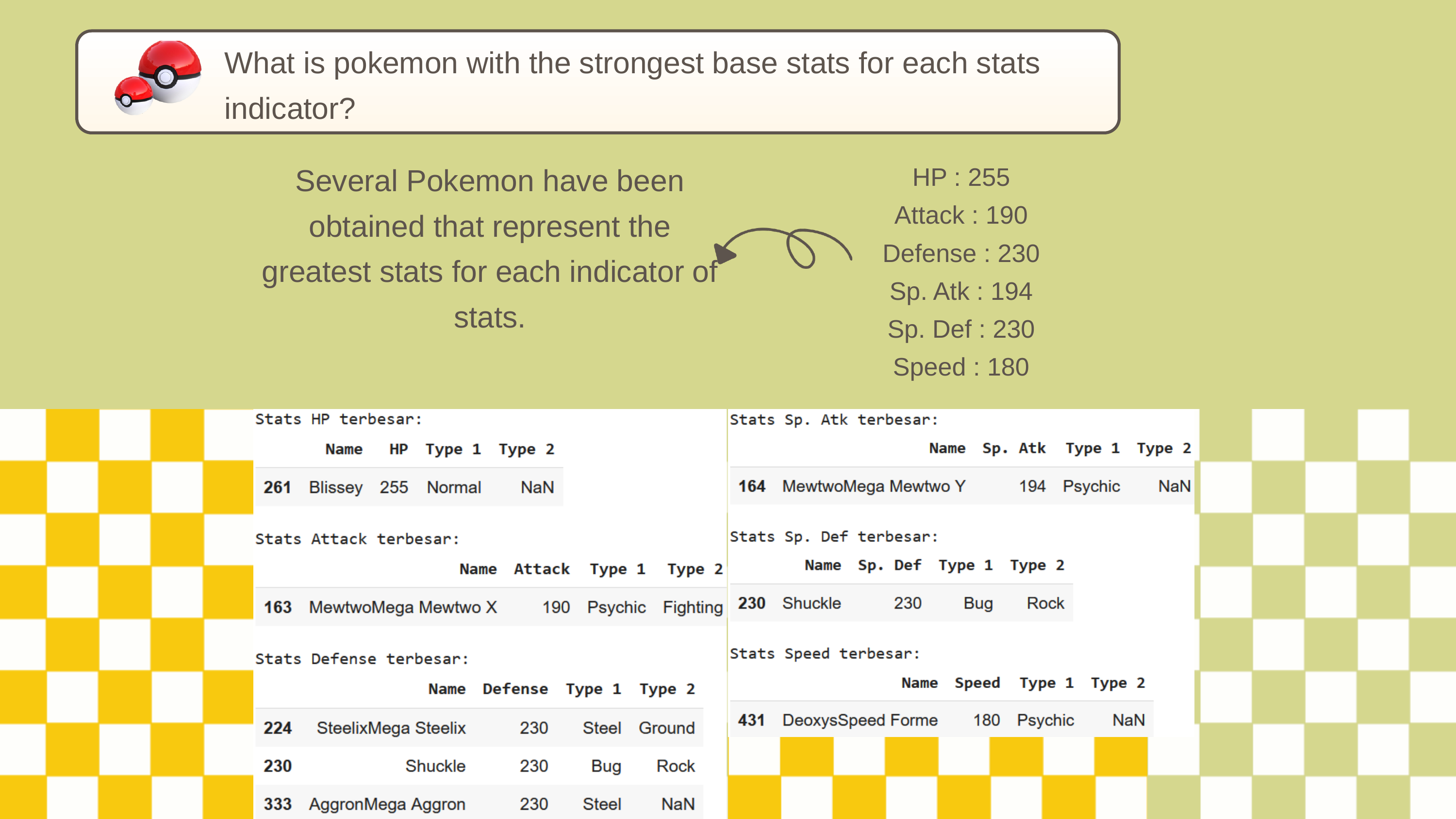

What is pokemon with the strongest base stats for each stats indicator?

Several Pokemon have been obtained that represent the greatest stats for each indicator of stats.
HP : 255
Attack : 190
Defense : 230
Sp. Atk : 194
Sp. Def : 230
Speed : 180